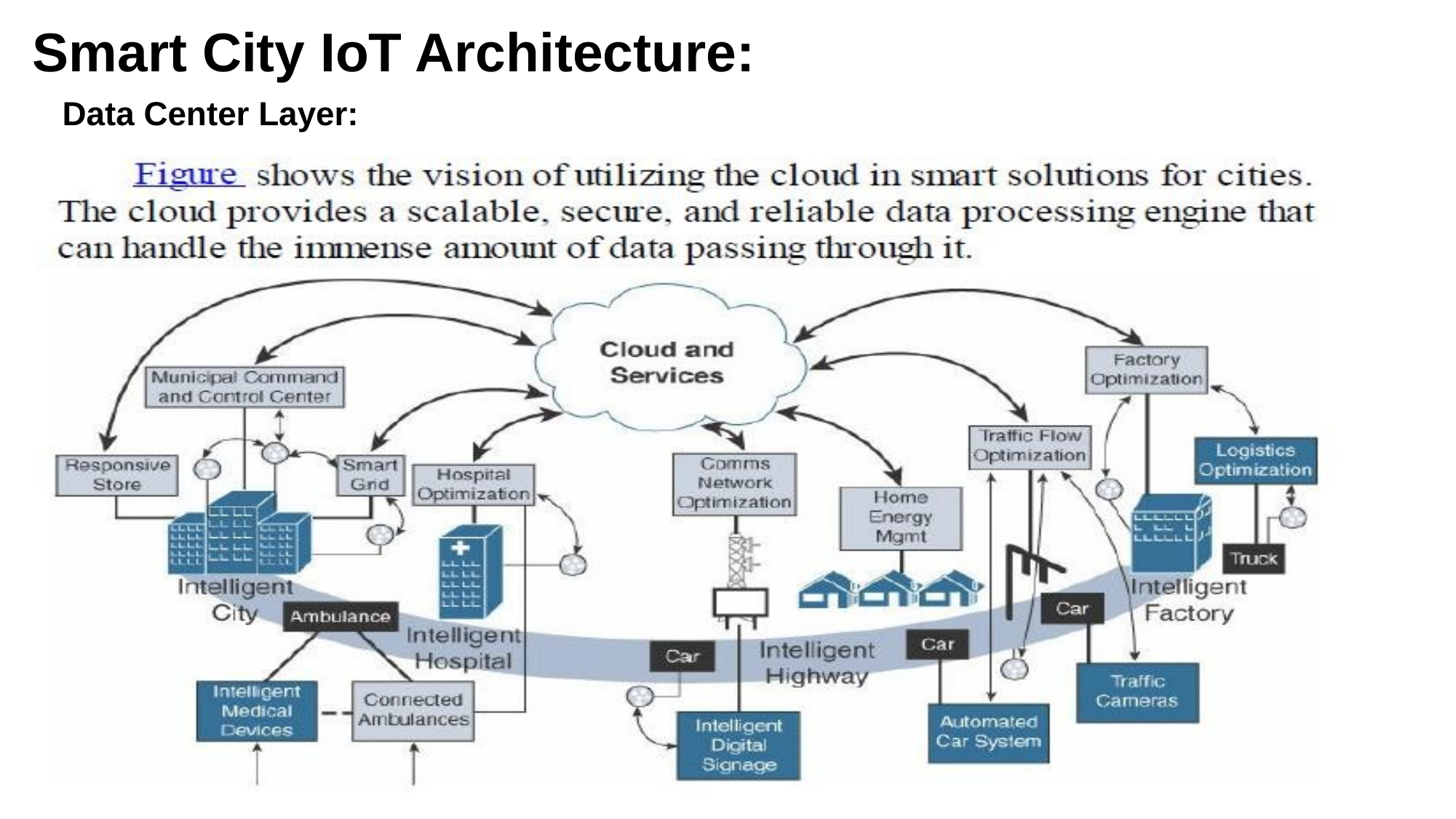

Smart City IoT Architecture:
Data Center Layer: